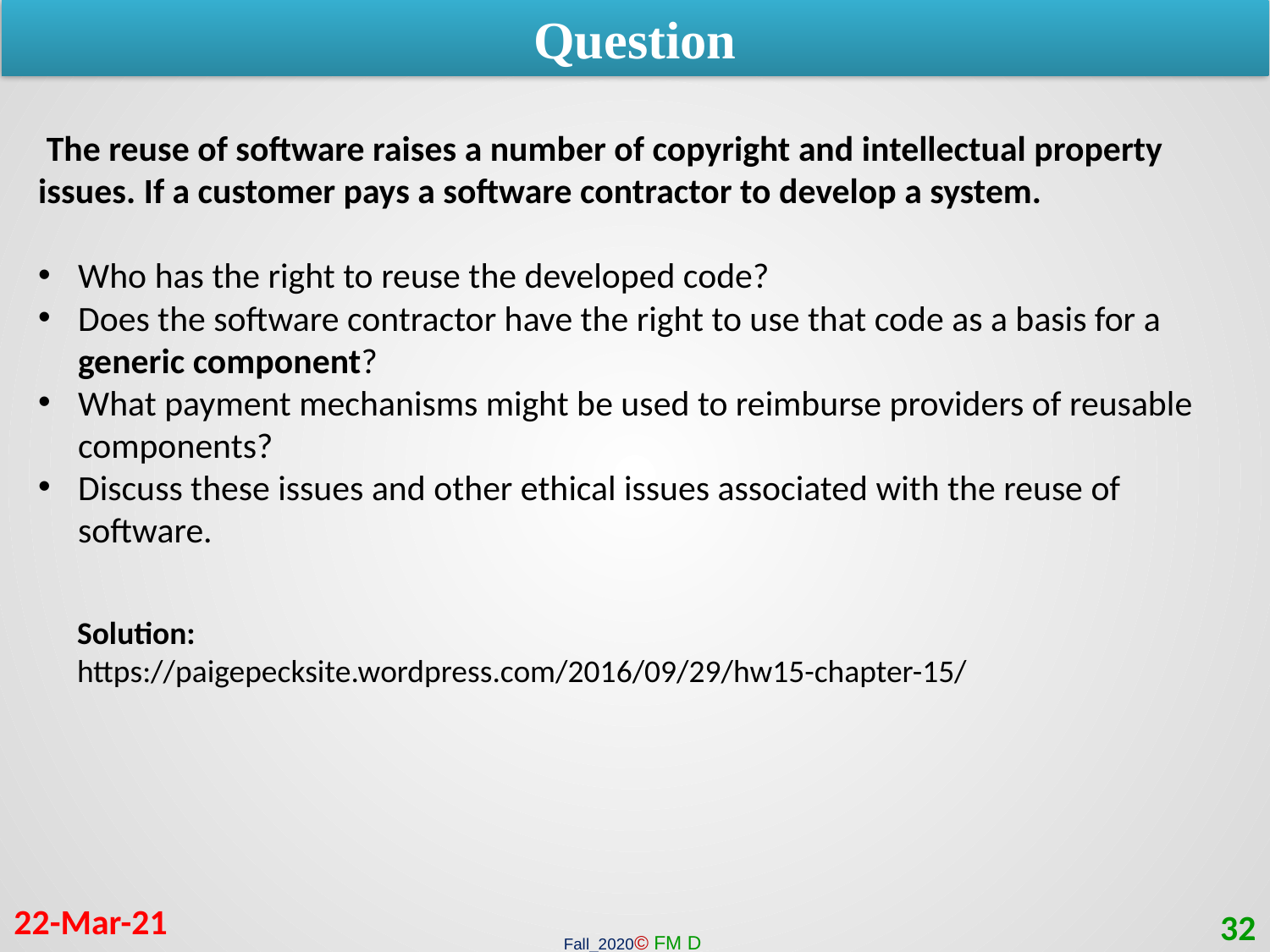

Question
 The reuse of software raises a number of copyright and intellectual property issues. If a customer pays a software contractor to develop a system.

Who has the right to reuse the developed code?
Does the software contractor have the right to use that code as a basis for a generic component?
What payment mechanisms might be used to reimburse providers of reusable components?
Discuss these issues and other ethical issues associated with the reuse of software.

Solution:
https://paigepecksite.wordpress.com/2016/09/29/hw15-chapter-15/
22-Mar-21
32